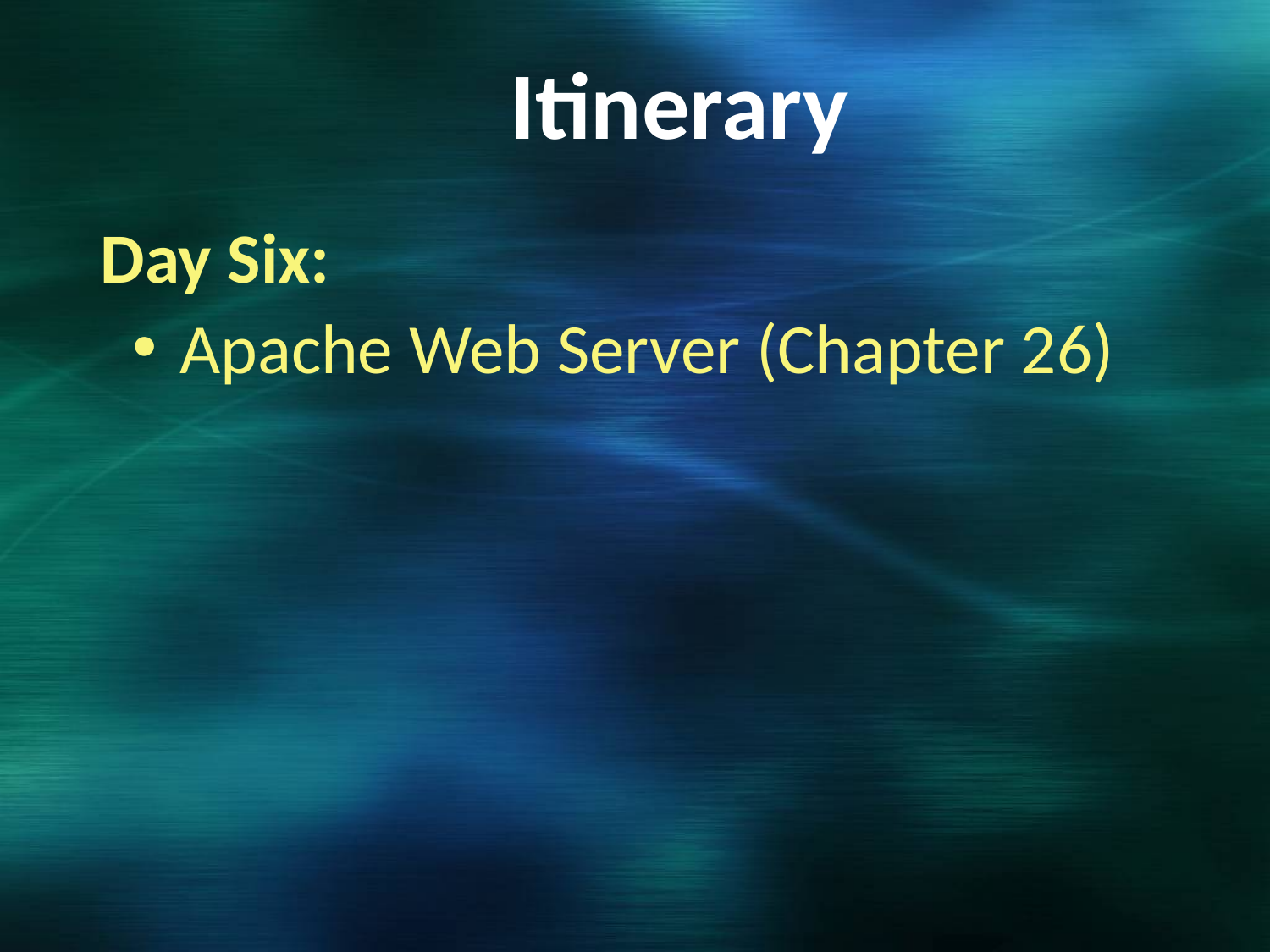

# Itinerary
Day Six:
Apache Web Server (Chapter 26)